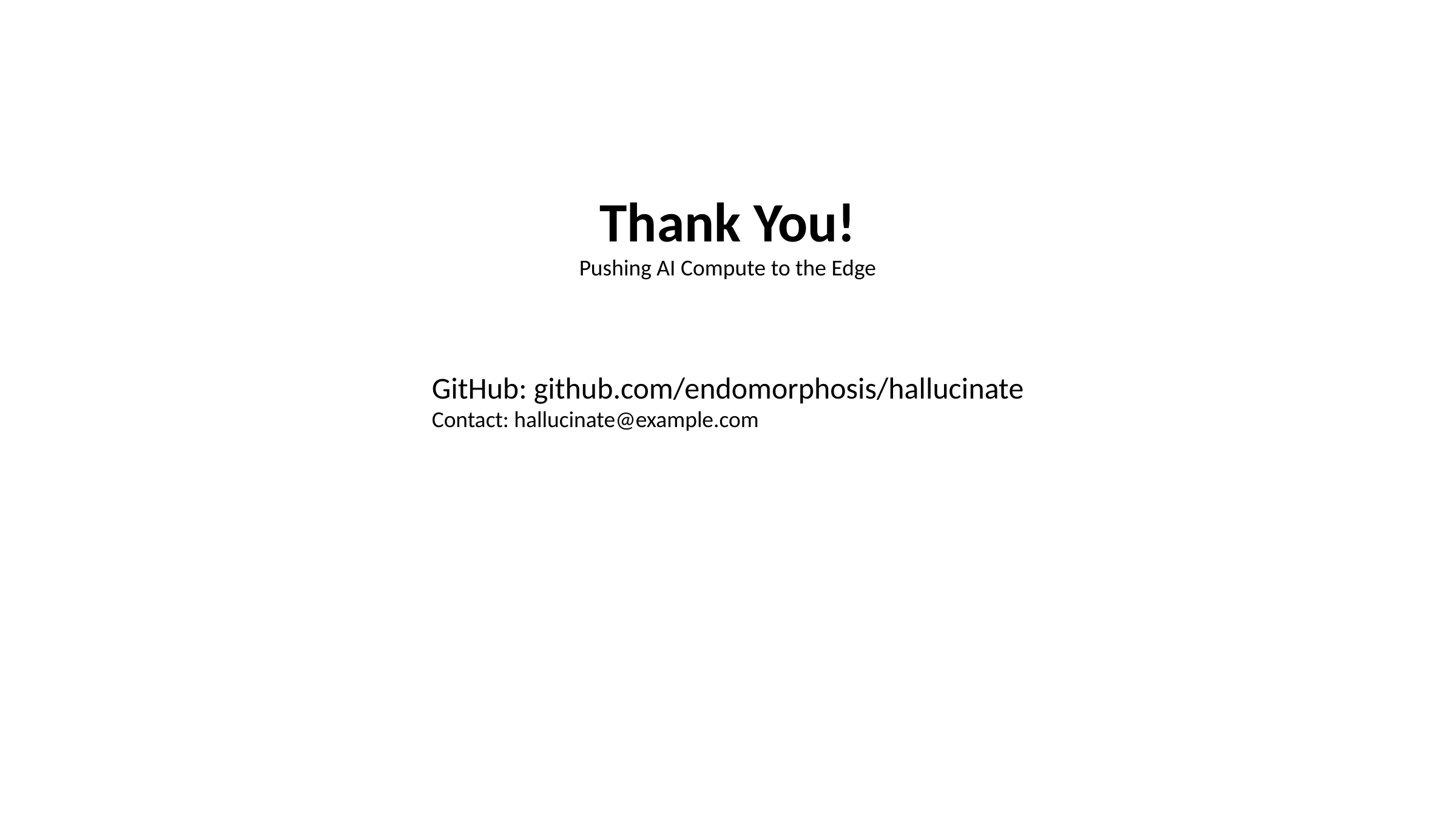

Thank You!
Pushing AI Compute to the Edge
GitHub: github.com/endomorphosis/hallucinate
Contact: hallucinate@example.com